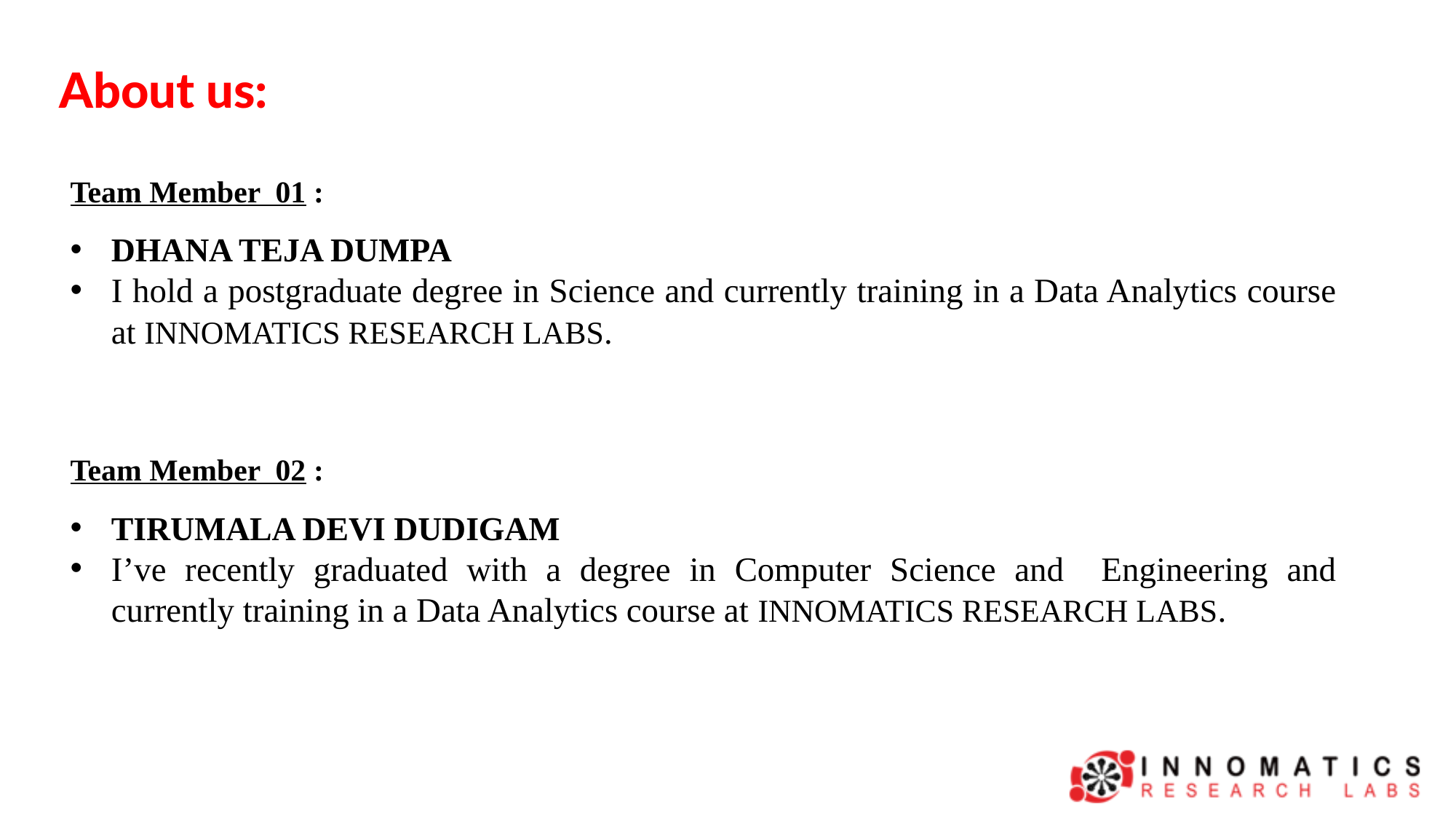

About us:
Team Member  01 :
DHANA TEJA DUMPA
I hold a postgraduate degree in Science and currently training in a Data Analytics course at INNOMATICS RESEARCH LABS.

Team Member  02 :
TIRUMALA DEVI DUDIGAM
I’ve recently graduated with a degree in Computer Science and  Engineering and currently training in a Data Analytics course at INNOMATICS RESEARCH LABS.